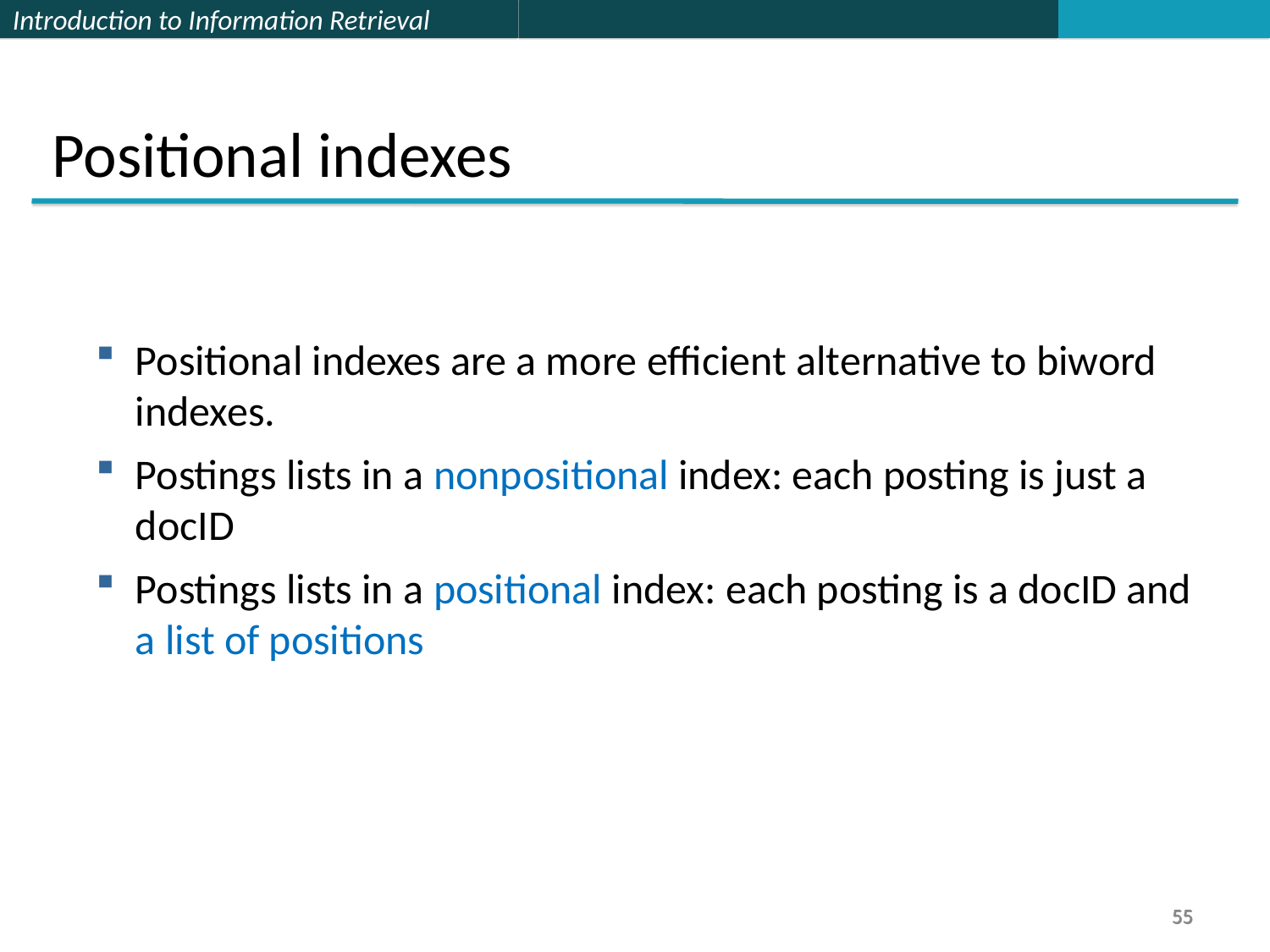

Positional indexes
Positional indexes are a more efficient alternative to biword indexes.
Postings lists in a nonpositional index: each posting is just a docID
Postings lists in a positional index: each posting is a docID and a list of positions
55
55